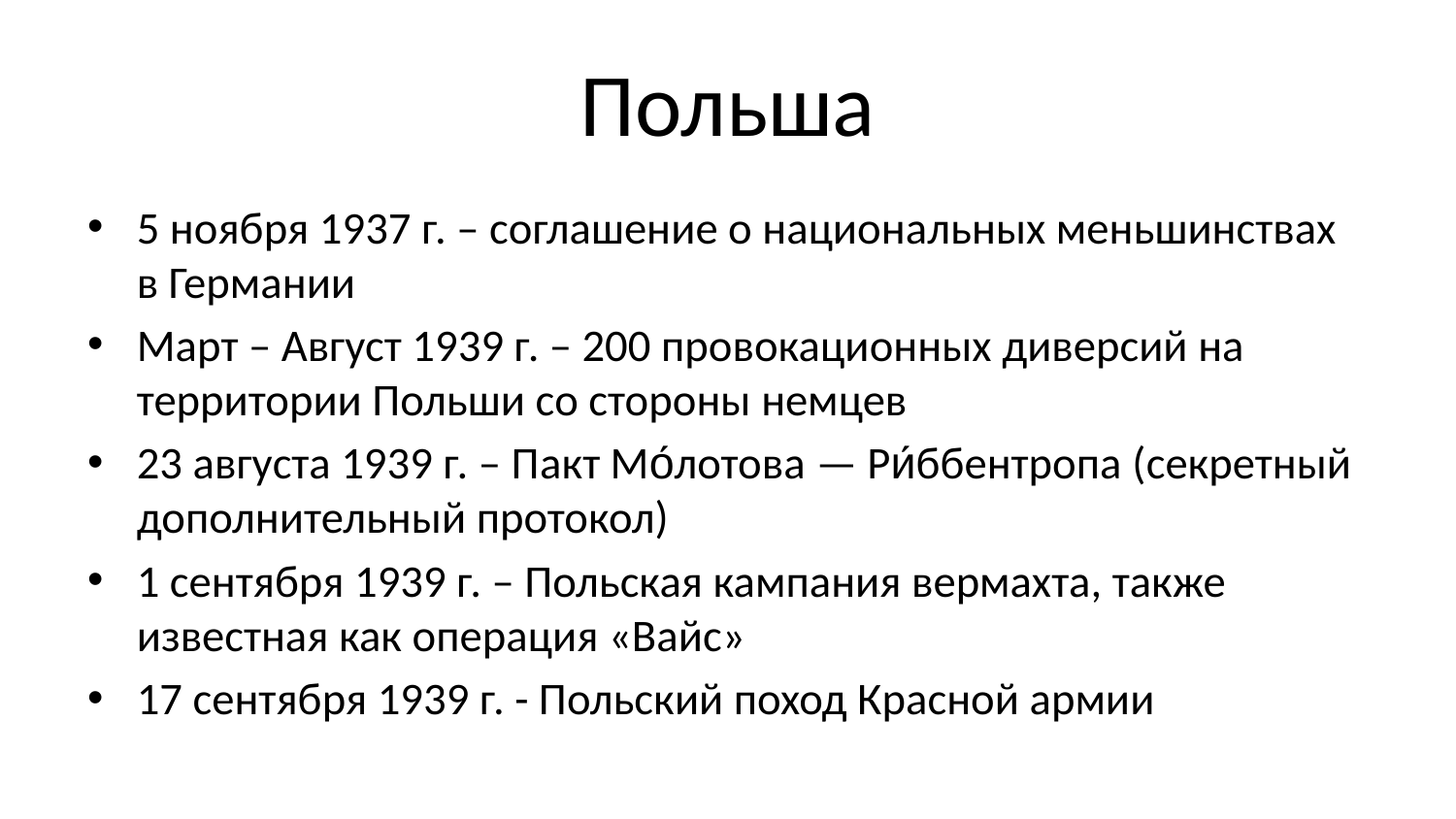

# Польша
5 ноября 1937 г. – соглашение о национальных меньшинствах в Германии
Март – Август 1939 г. – 200 провокационных диверсий на территории Польши со стороны немцев
23 августа 1939 г. – Пакт Мо́лотова — Ри́ббентропа (секретный дополнительный протокол)
1 сентября 1939 г. – Польская кампания вермахта, также известная как операция «Вайс»
17 сентября 1939 г. - Польский поход Красной армии